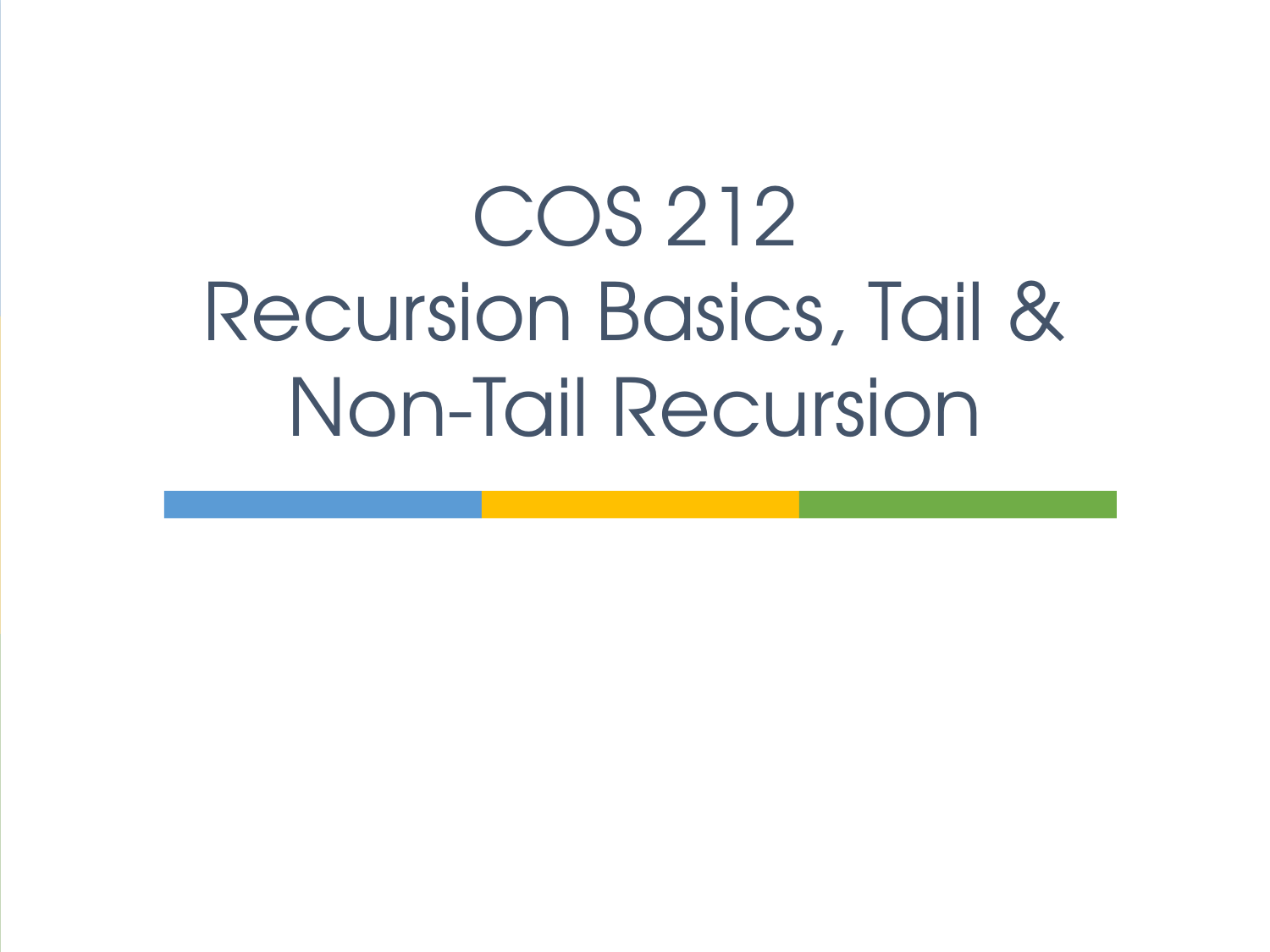

# COS 212 Recursion Basics, Tail & Non-Tail Recursion